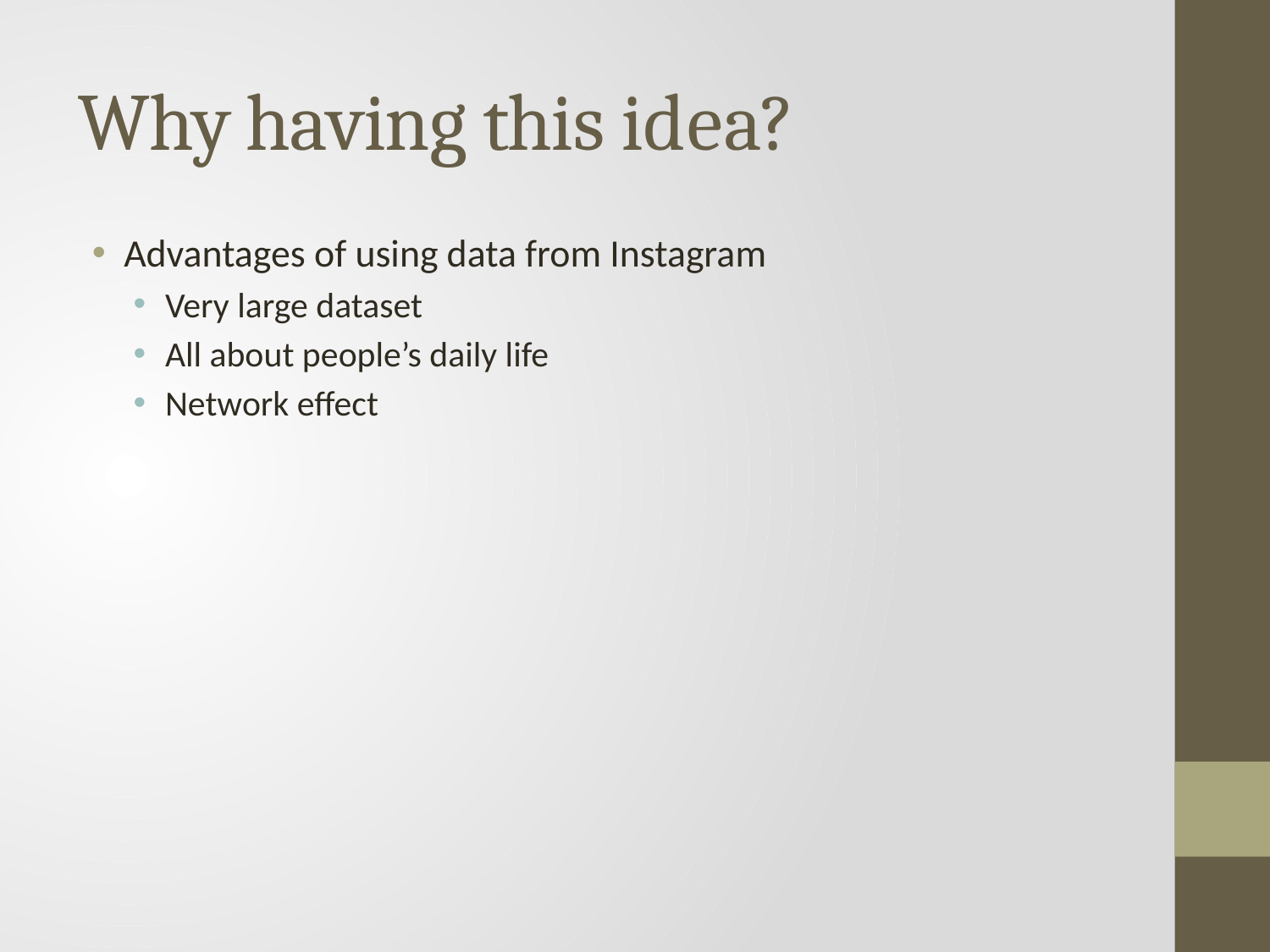

# Why having this idea?
Advantages of using data from Instagram
Very large dataset
All about people’s daily life
Network effect